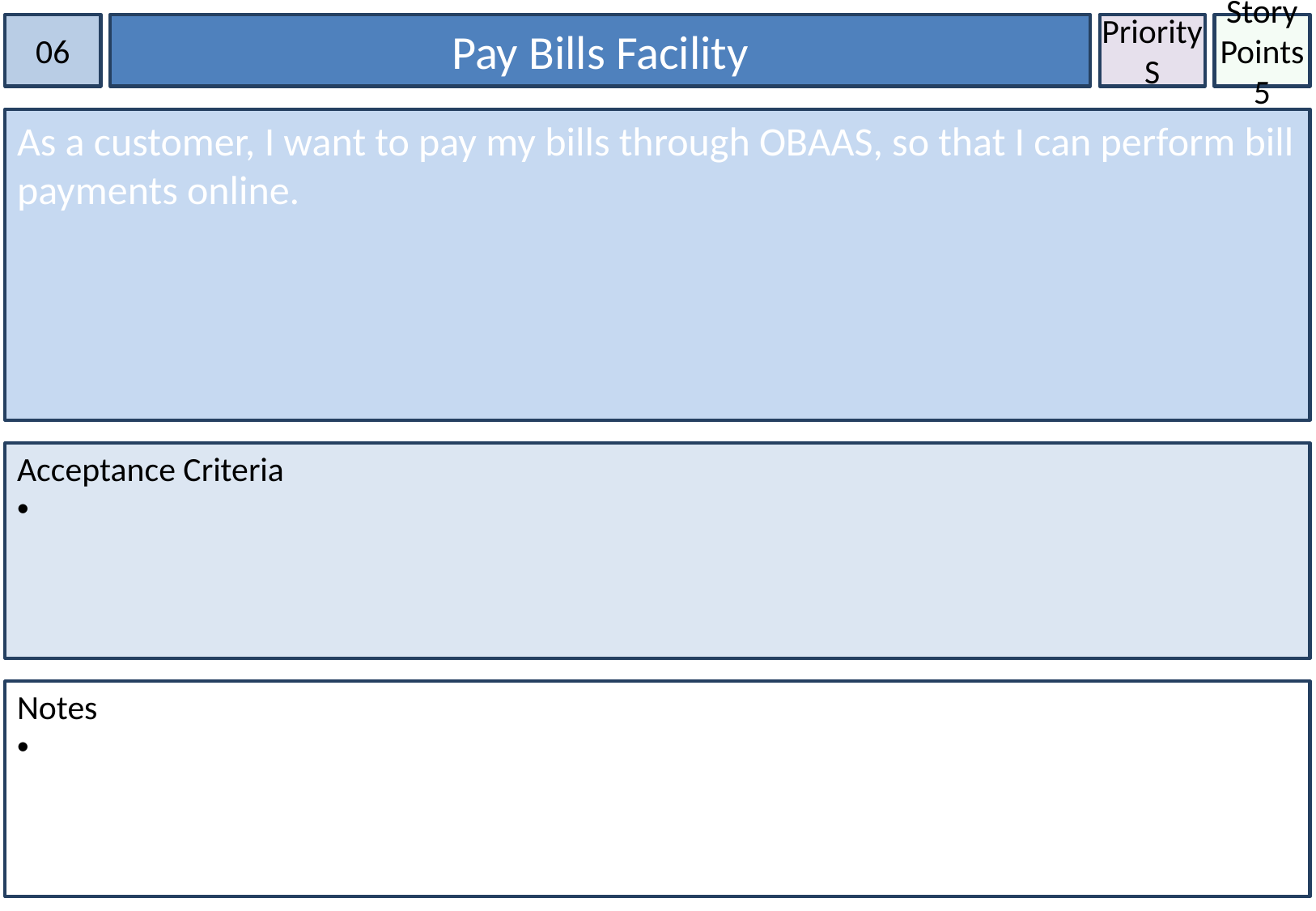

06
Pay Bills Facility
Priority
S
Story Points
5
As a customer, I want to pay my bills through OBAAS, so that I can perform bill payments online.
Acceptance Criteria

Notes